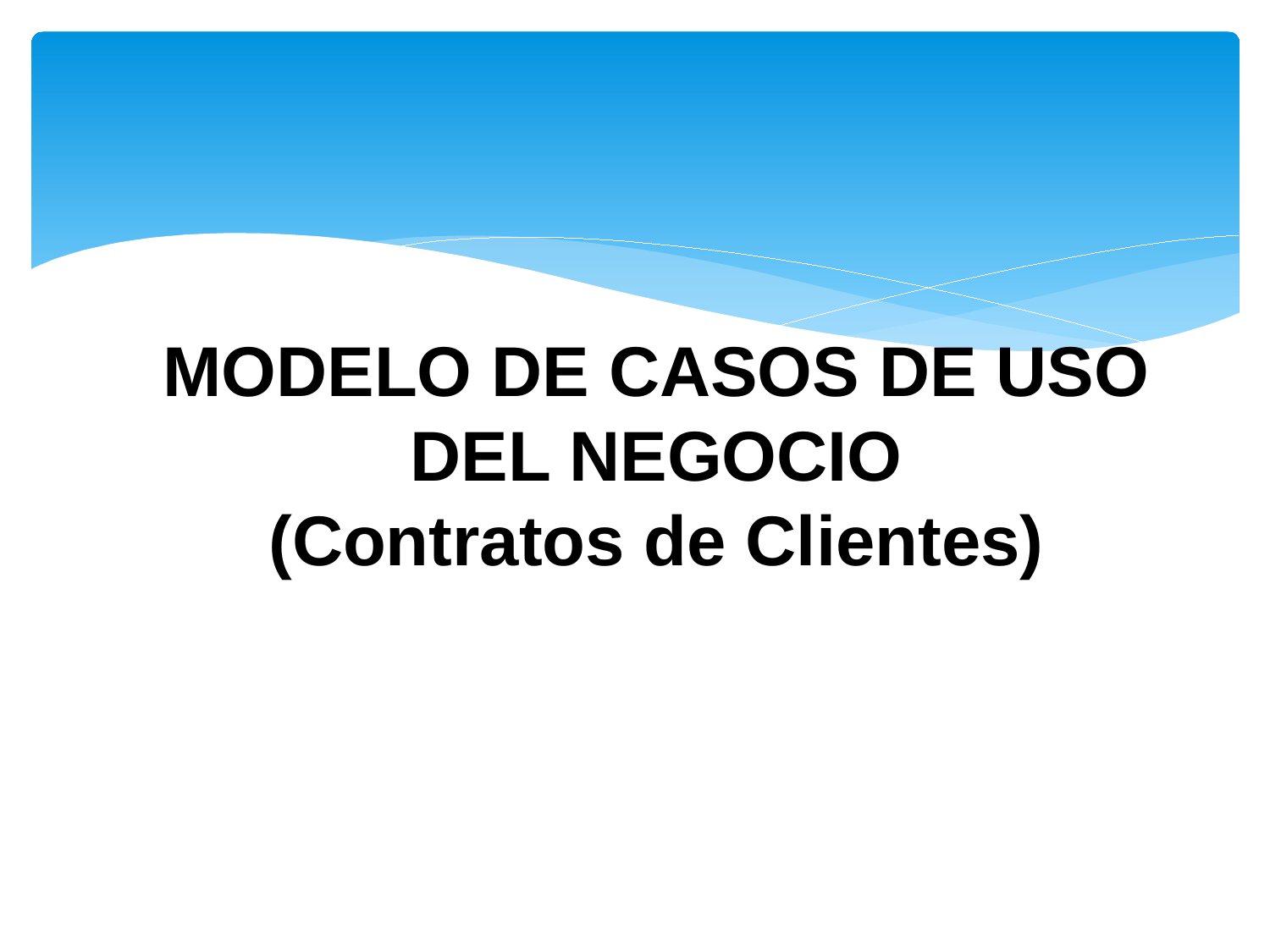

MODELO DE CASOS DE USO DEL NEGOCIO
(Contratos de Clientes)